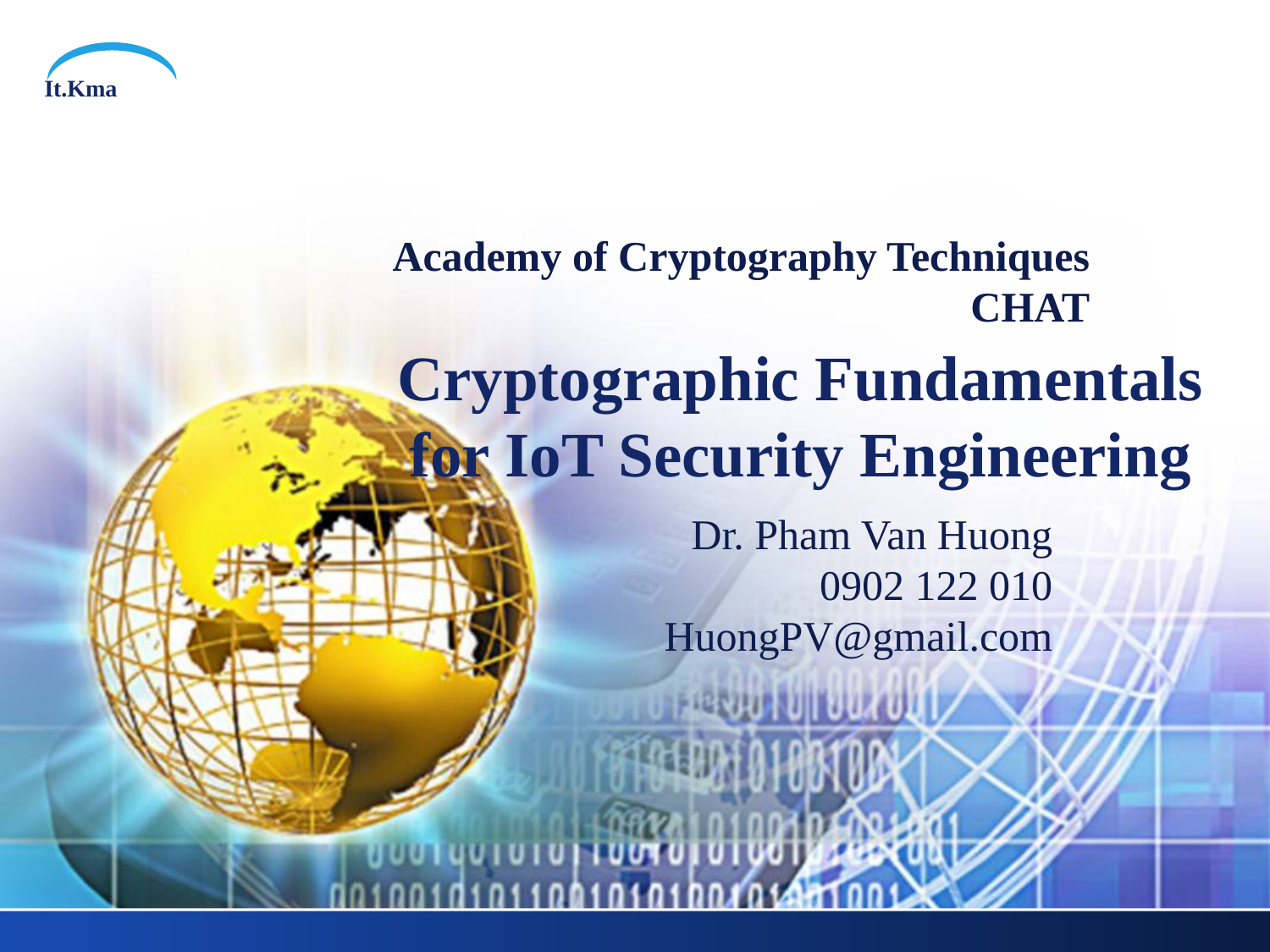

Academy of Cryptography Techniques
CHAT
# Cryptographic Fundamentals for IoT Security Engineering
Dr. Pham Van Huong
0902 122 010
HuongPV@gmail.com